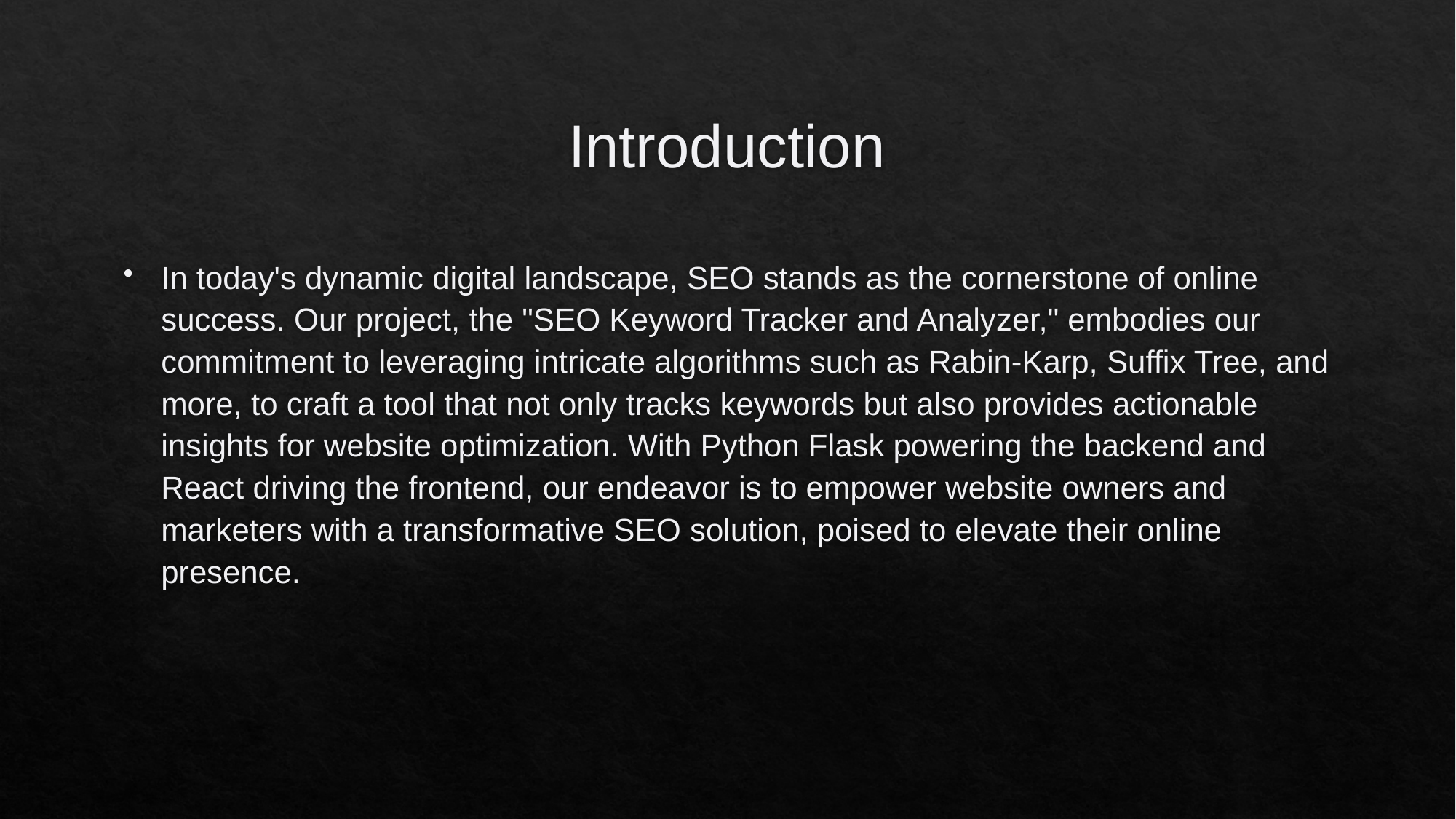

# Introduction
In today's dynamic digital landscape, SEO stands as the cornerstone of online success. Our project, the "SEO Keyword Tracker and Analyzer," embodies our commitment to leveraging intricate algorithms such as Rabin-Karp, Suffix Tree, and more, to craft a tool that not only tracks keywords but also provides actionable insights for website optimization. With Python Flask powering the backend and React driving the frontend, our endeavor is to empower website owners and marketers with a transformative SEO solution, poised to elevate their online presence.